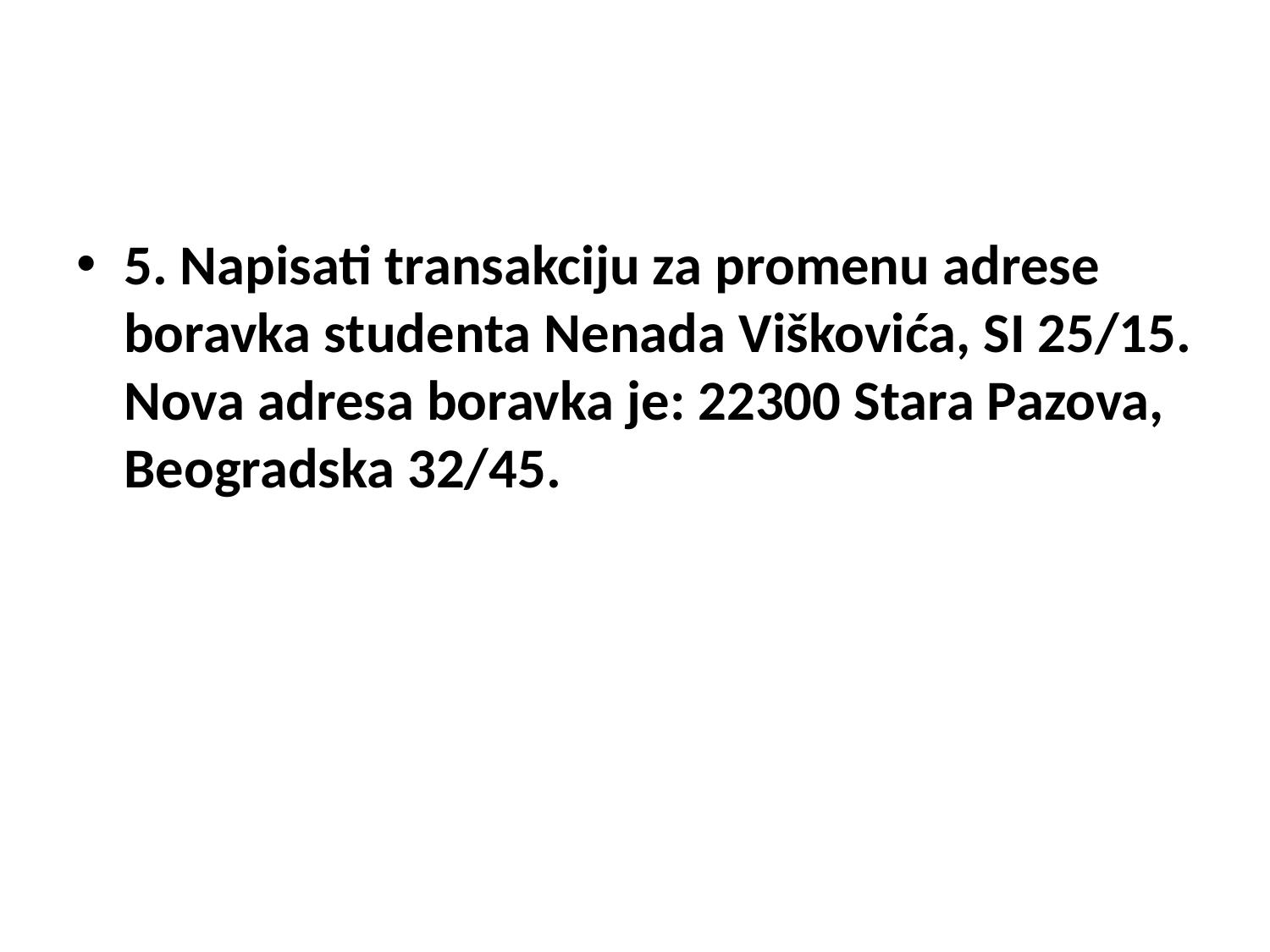

#
5. Napisati transakciju za promenu adrese boravka studenta Nenada Viškovića, SI 25/15. Nova adresa boravka je: 22300 Stara Pazova, Beogradska 32/45.